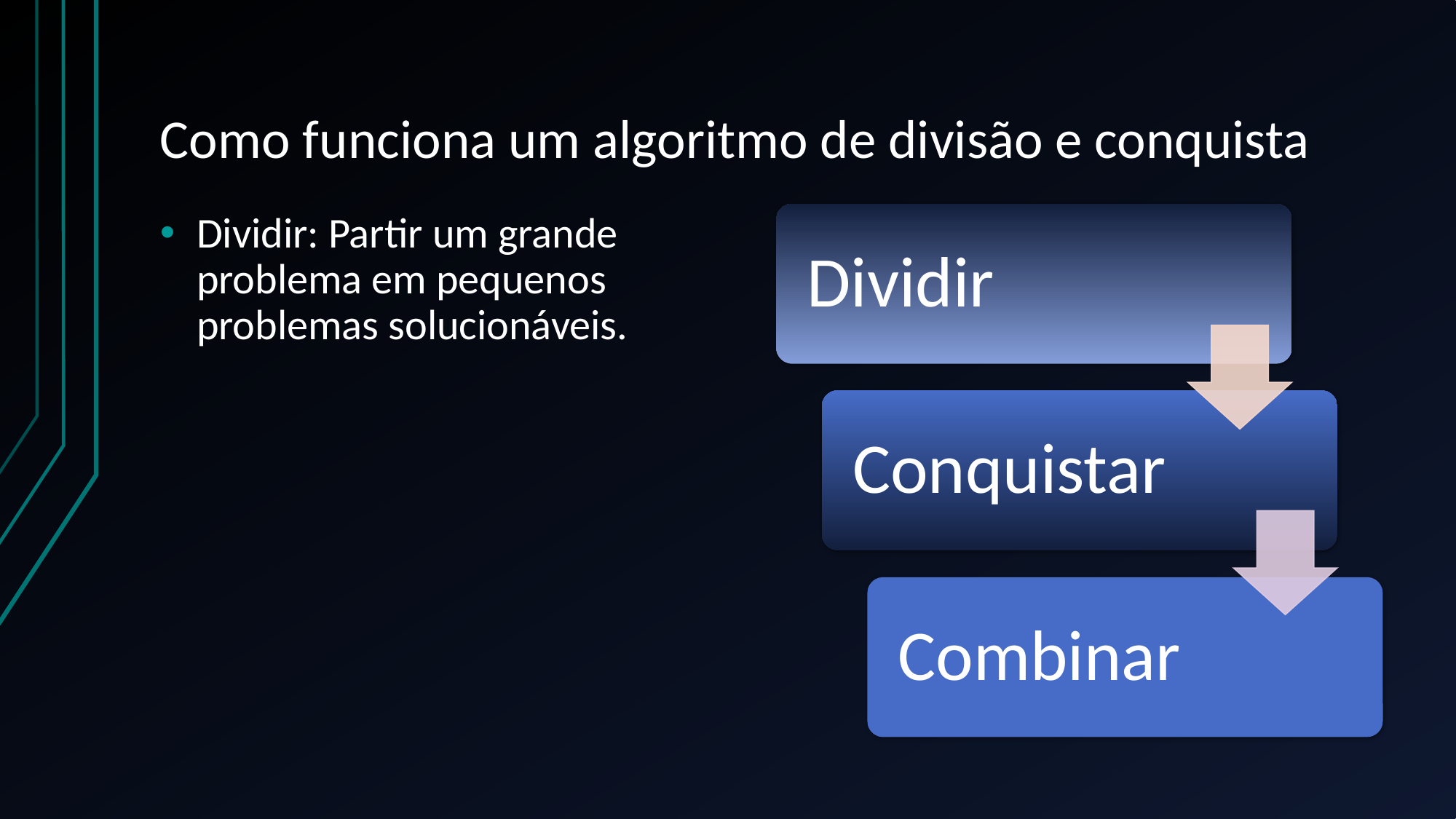

# Como funciona um algoritmo de divisão e conquista
Dividir
Conquistar
Combinar

Dividir: Partir um grande problema em pequenos problemas solucionáveis.